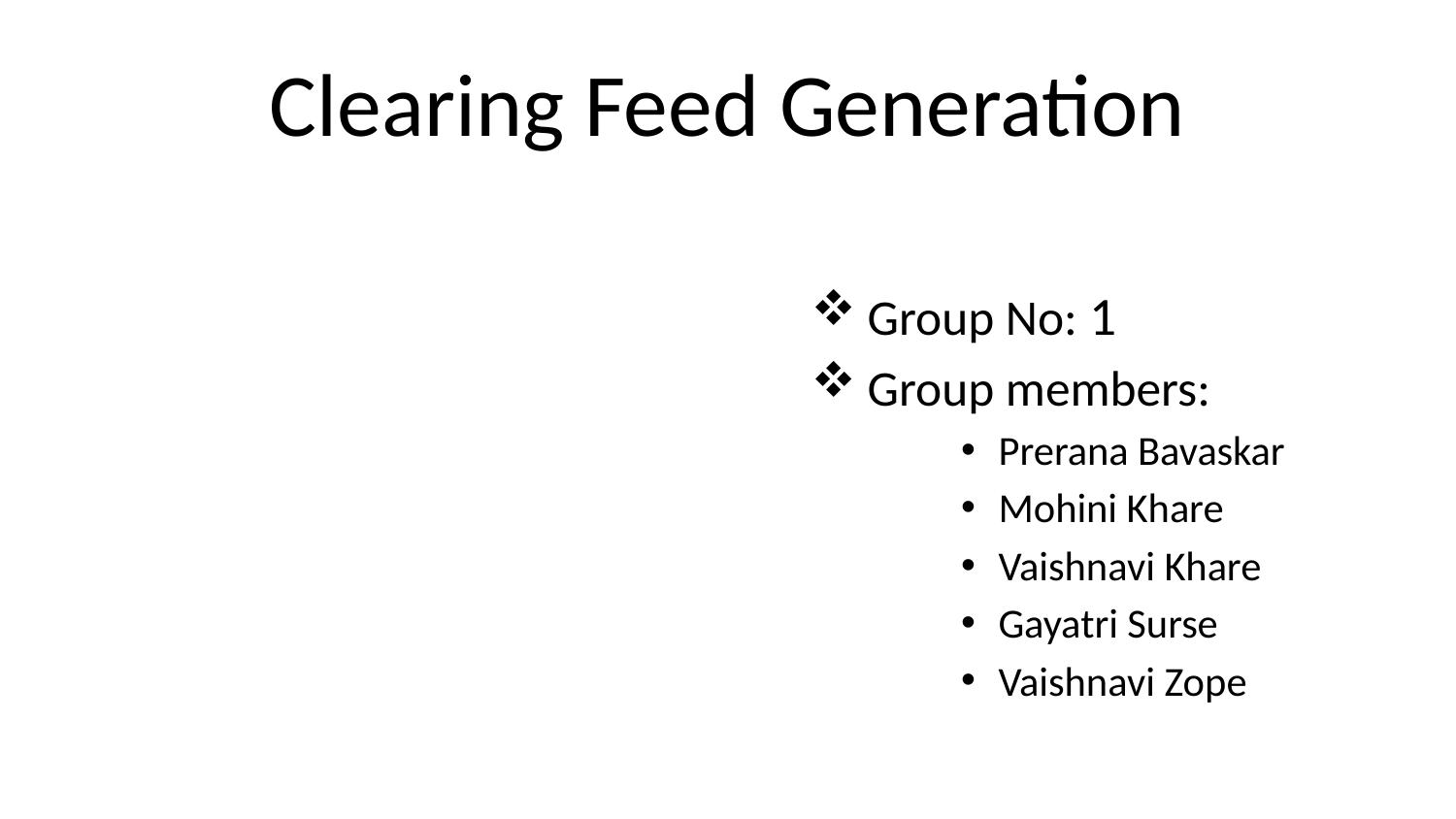

# Clearing Feed Generation
Group No: 1
Group members:
Prerana Bavaskar
Mohini Khare
Vaishnavi Khare
Gayatri Surse
Vaishnavi Zope